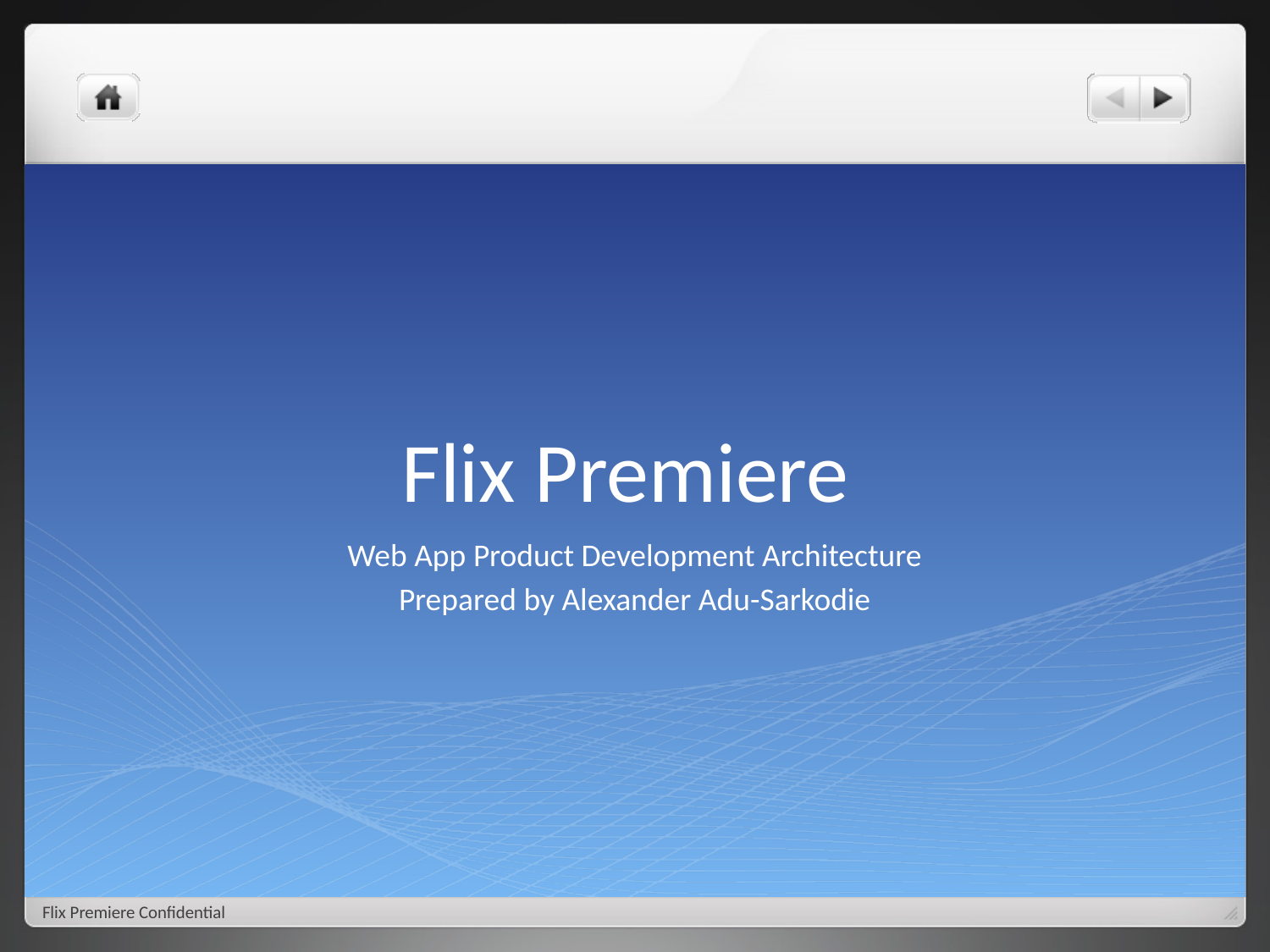

# Flix Premiere
Web App Product Development Architecture
Prepared by Alexander Adu-Sarkodie
Flix Premiere Confidential